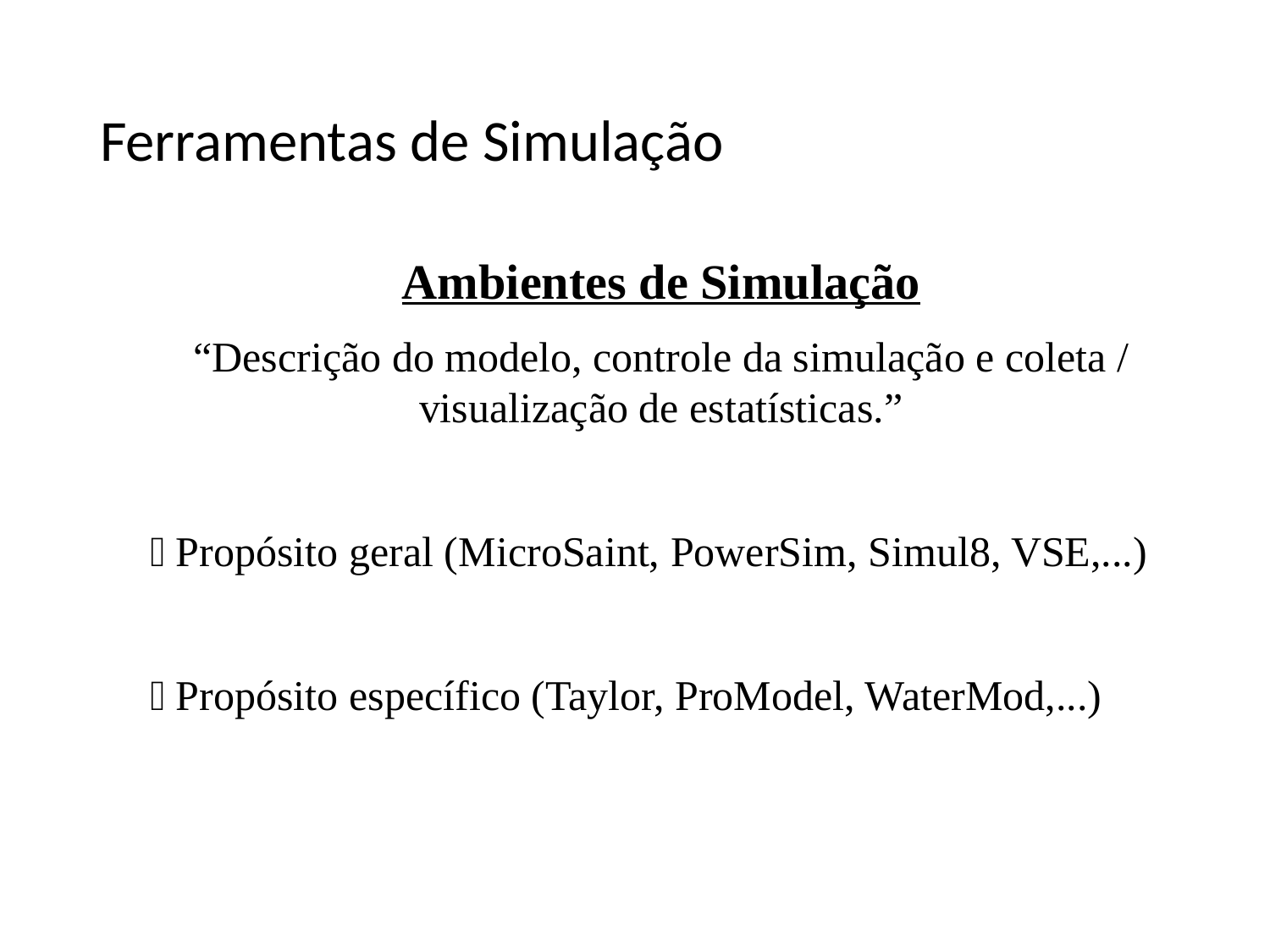

# Ferramentas de Simulação
Ambientes de Simulação
“Descrição do modelo, controle da simulação e coleta / visualização de estatísticas.”

 • Propósito geral (MicroSaint, PowerSim, Simul8, VSE,...)

 • Propósito específico (Taylor, ProModel, WaterMod,...)